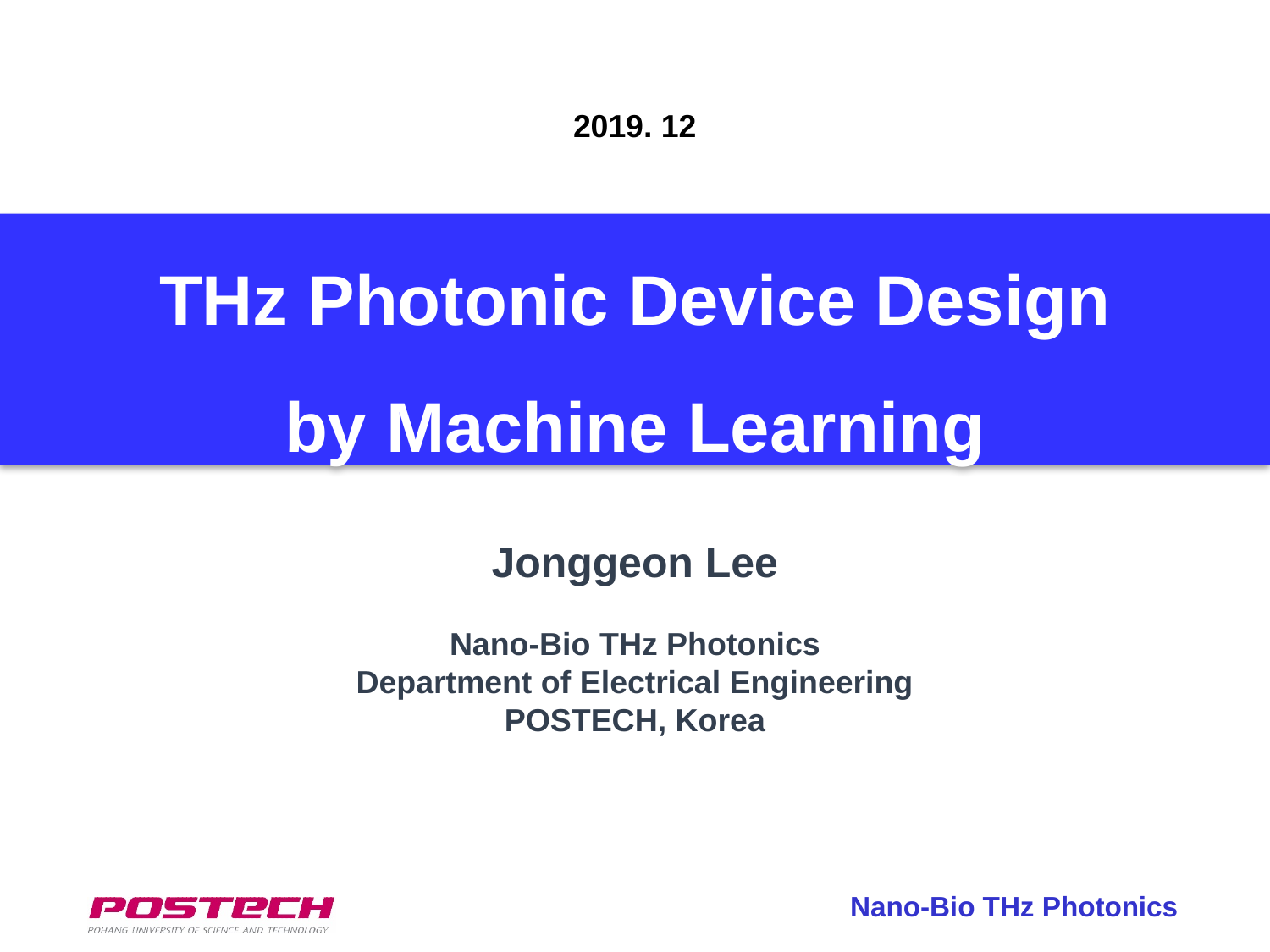

2019. 12
THz Photonic Device Design
by Machine Learning
Jonggeon Lee

Nano-Bio THz Photonics
Department of Electrical Engineering
POSTECH, Korea